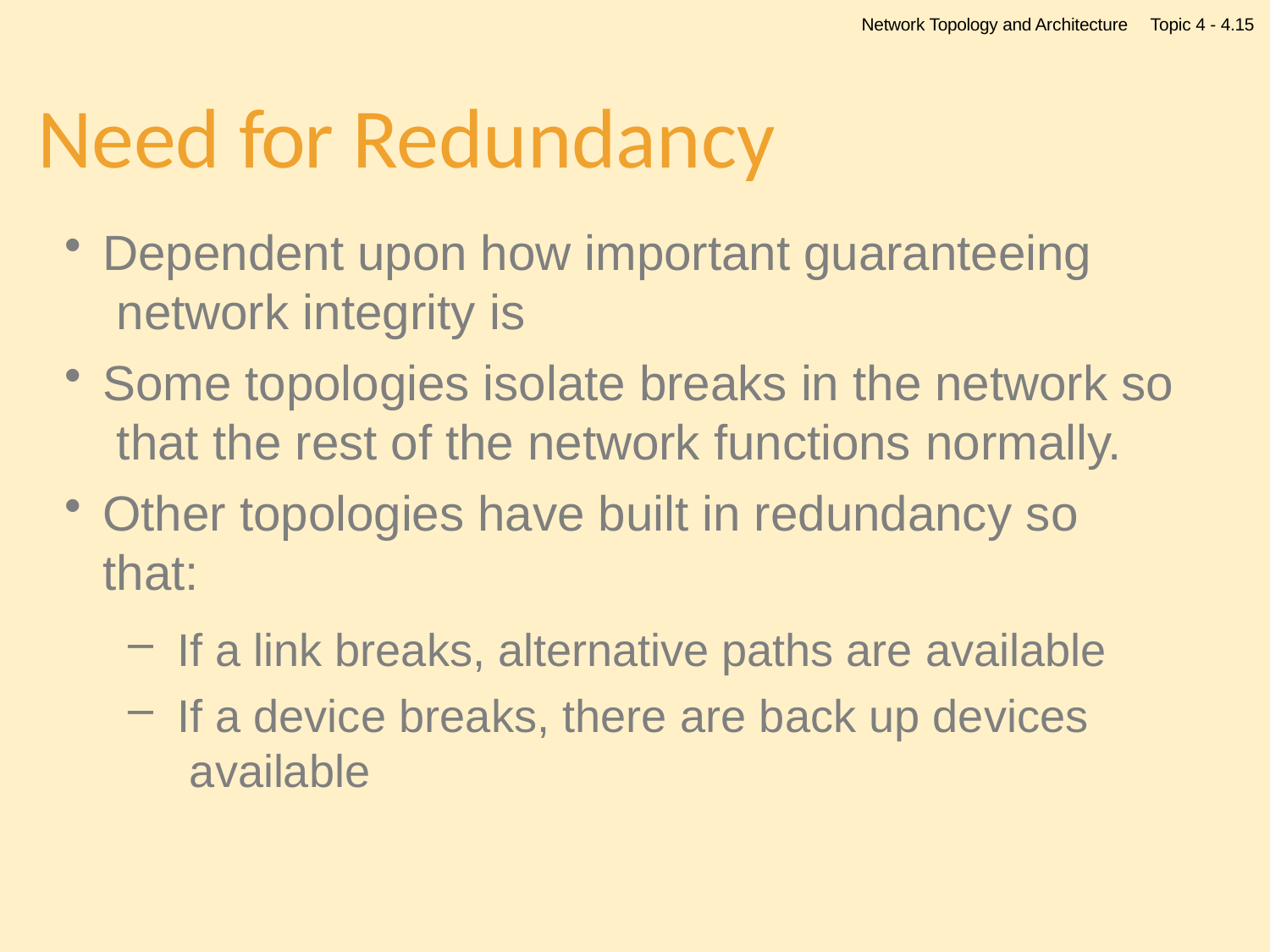

Network Topology and Architecture
Topic 4 - 4.15
# Need for Redundancy
Dependent upon how important guaranteeing  network integrity is
Some topologies isolate breaks in the network so  that the rest of the network functions normally.
Other topologies have built in redundancy so that:
If a link breaks, alternative paths are available
If a device breaks, there are back up devices  available